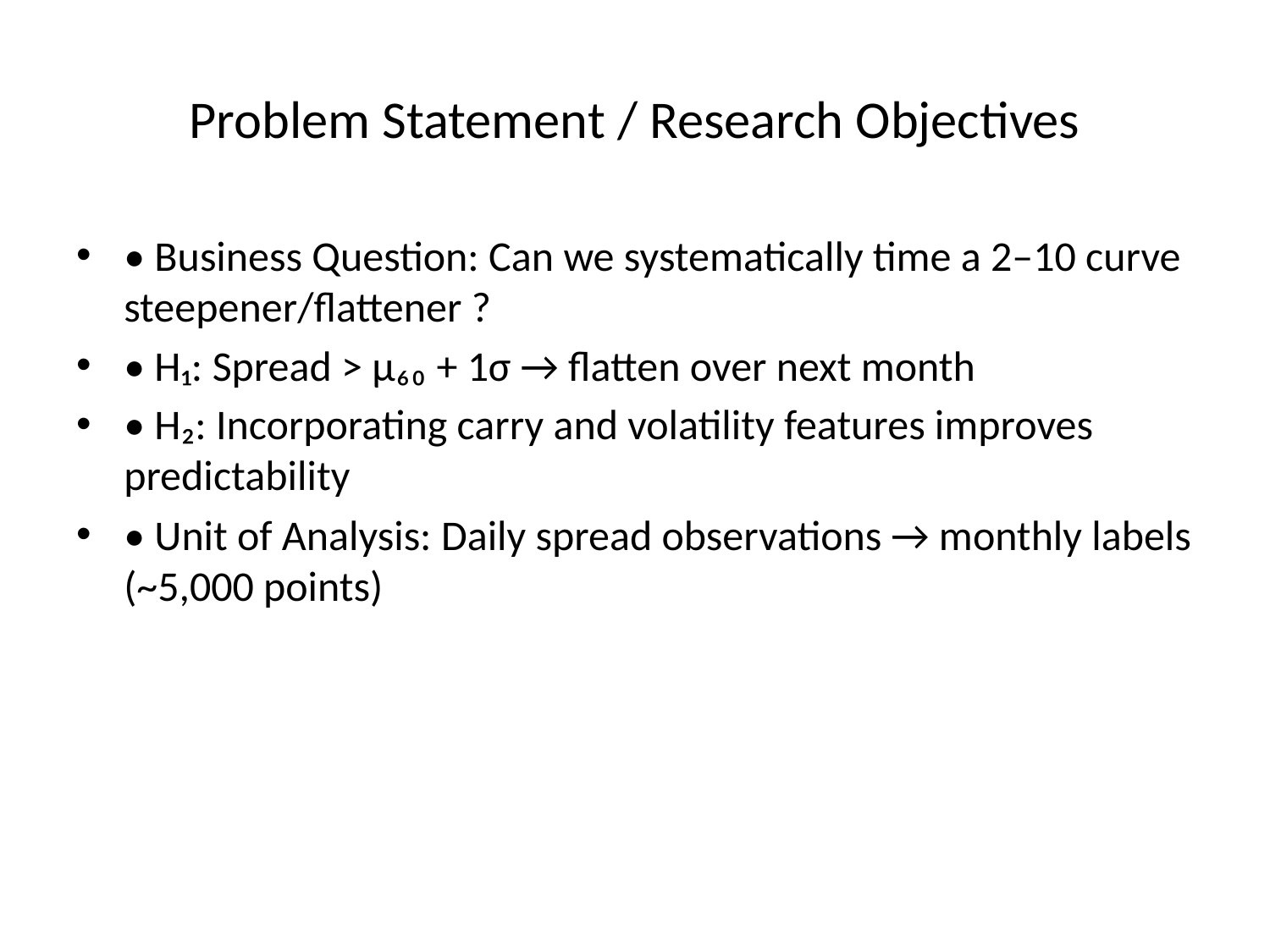

# Problem Statement / Research Objectives
• Business Question: Can we systematically time a 2–10 curve steepener/flattener ?
• H₁: Spread > μ₆₀ + 1σ → flatten over next month
• H₂: Incorporating carry and volatility features improves predictability
• Unit of Analysis: Daily spread observations → monthly labels (~5,000 points)